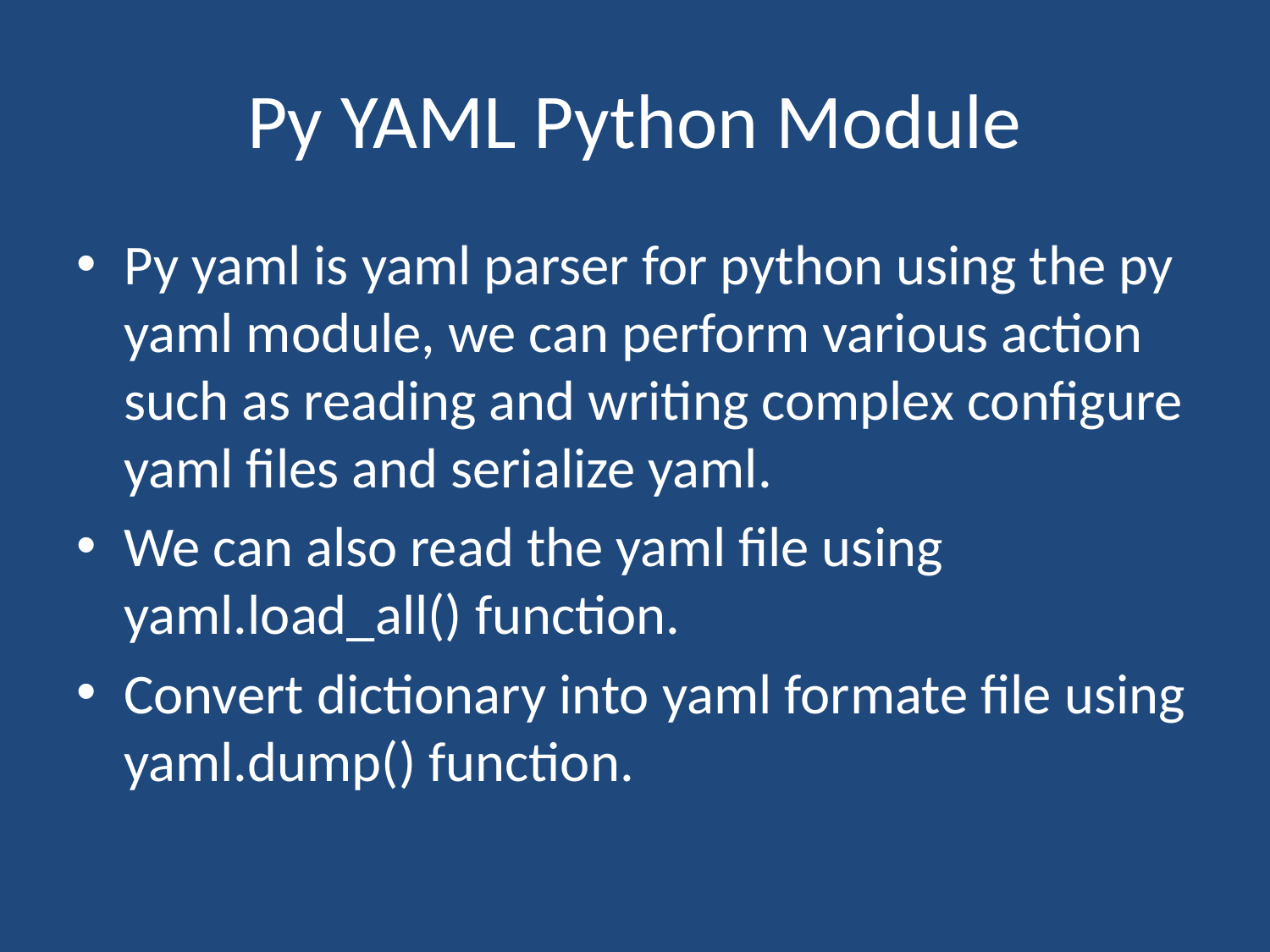

# Py YAML Python Module
Py yaml is yaml parser for python using the py yaml module, we can perform various action such as reading and writing complex configure yaml files and serialize yaml.
We can also read the yaml file using yaml.load_all() function.
Convert dictionary into yaml formate file using yaml.dump() function.